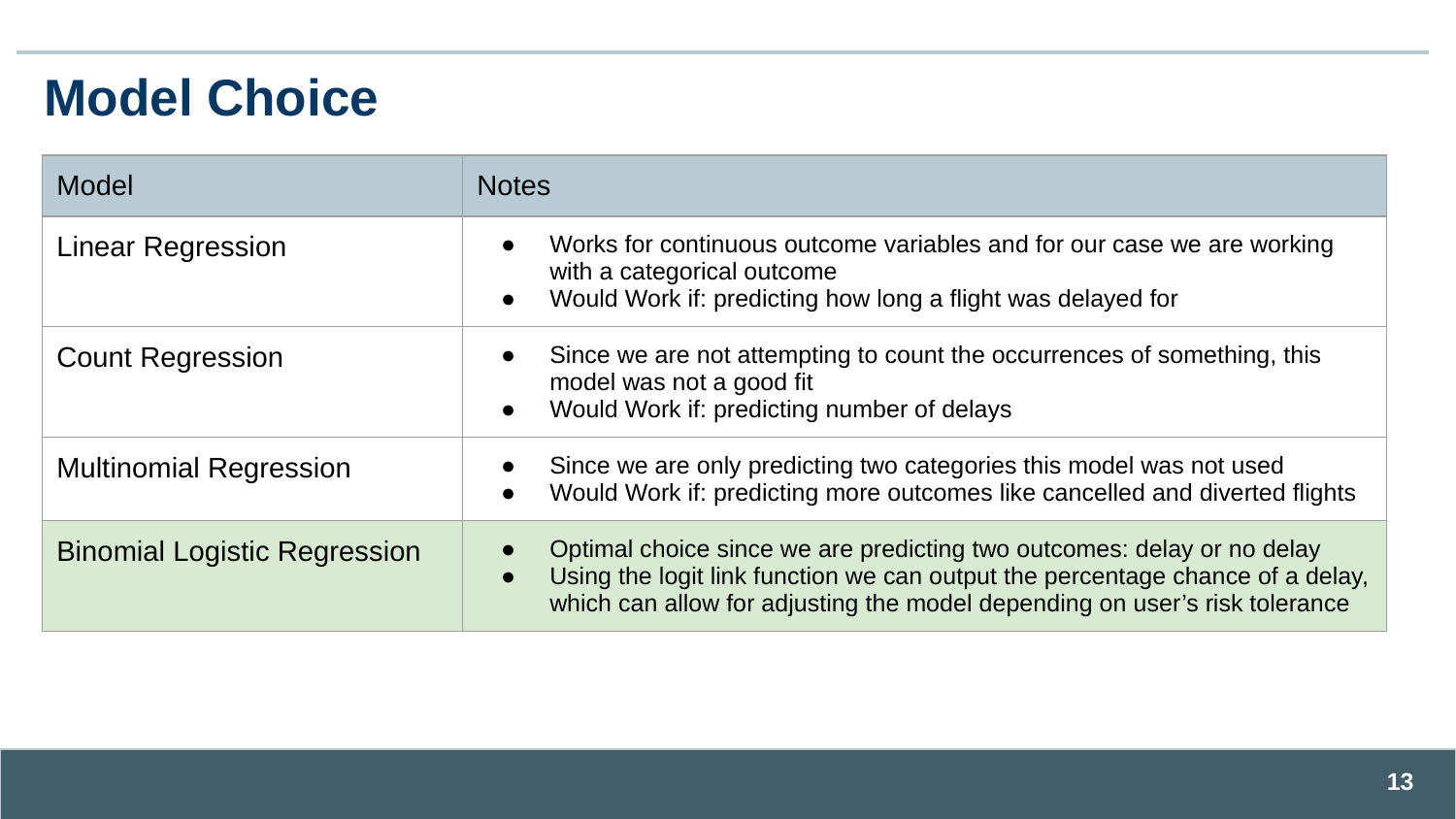

# Model Choice
| Model | Notes |
| --- | --- |
| Linear Regression | Works for continuous outcome variables and for our case we are working with a categorical outcome Would Work if: predicting how long a flight was delayed for |
| Count Regression | Since we are not attempting to count the occurrences of something, this model was not a good fit Would Work if: predicting number of delays |
| Multinomial Regression | Since we are only predicting two categories this model was not used Would Work if: predicting more outcomes like cancelled and diverted flights |
| Binomial Logistic Regression | Optimal choice since we are predicting two outcomes: delay or no delay Using the logit link function we can output the percentage chance of a delay, which can allow for adjusting the model depending on user’s risk tolerance |